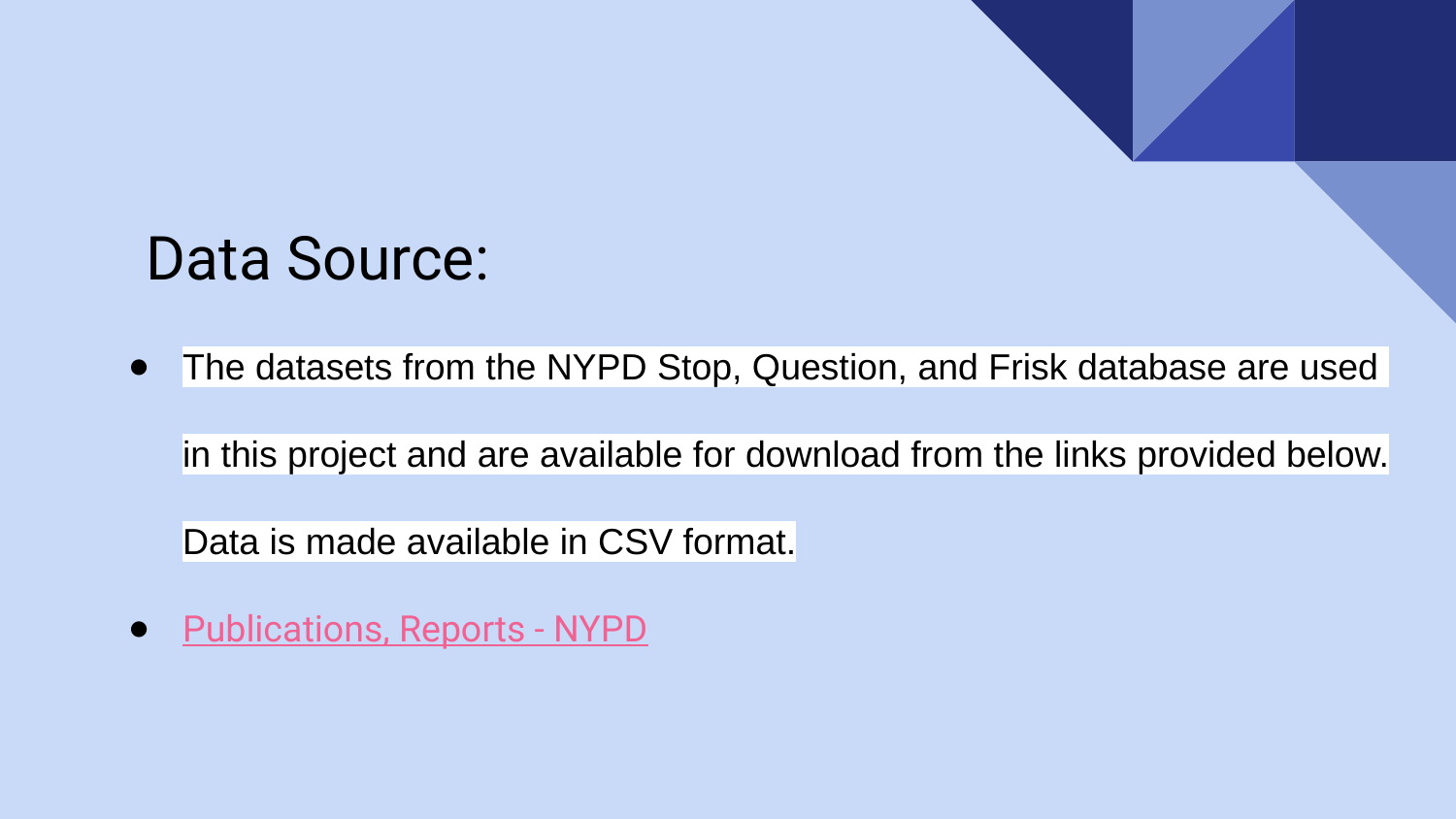

# Data Source:
The datasets from the NYPD Stop, Question, and Frisk database are used  in this project and are available for download from the links provided below. Data is made available in CSV format.
Publications, Reports - NYPD